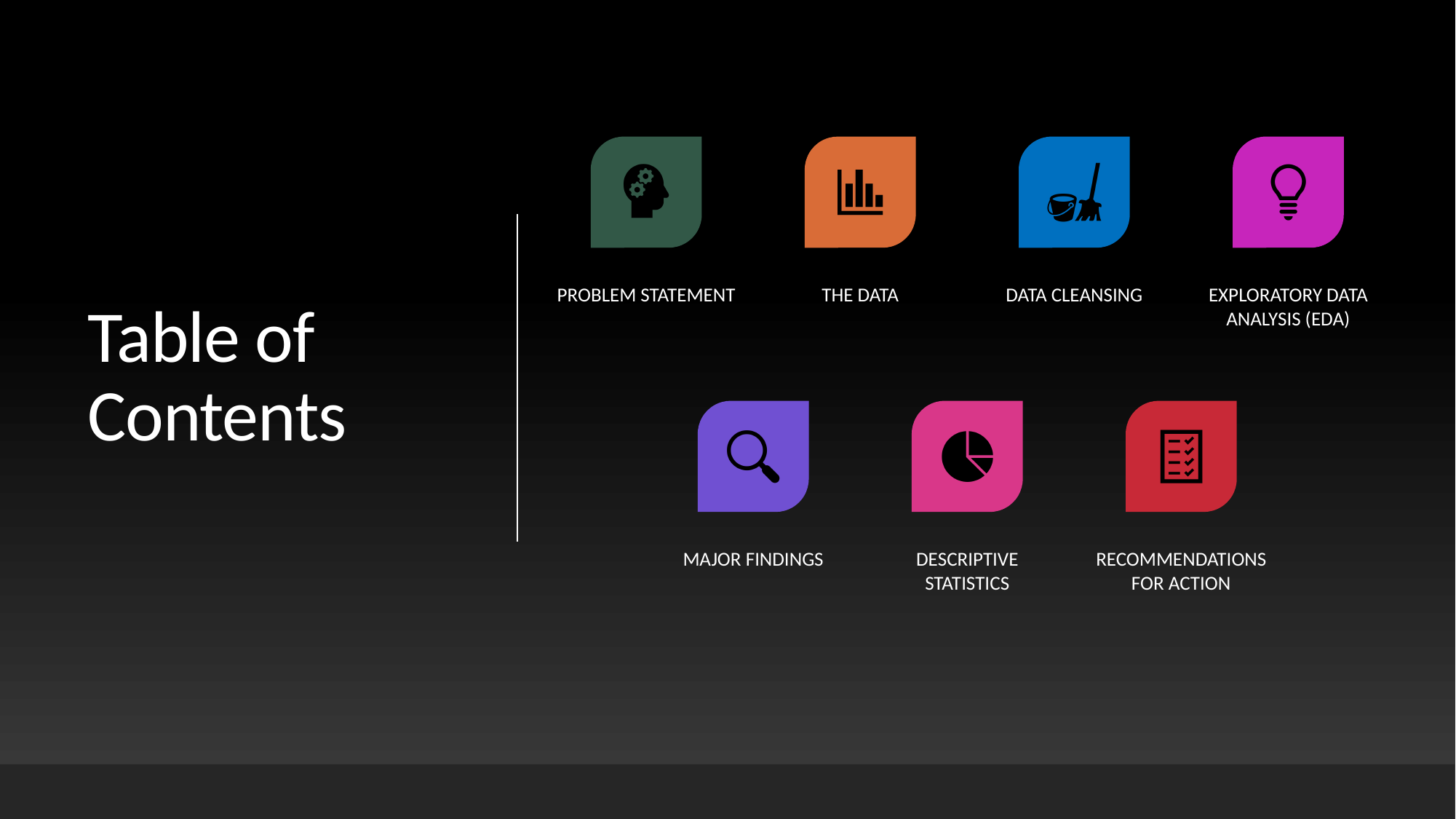

# Table of Contents
Problem Statement
The Data
Data Cleansing
Exploratory Data Analysis (EDA)
Major Findings
Descriptive Statistics
Recommendations for Action